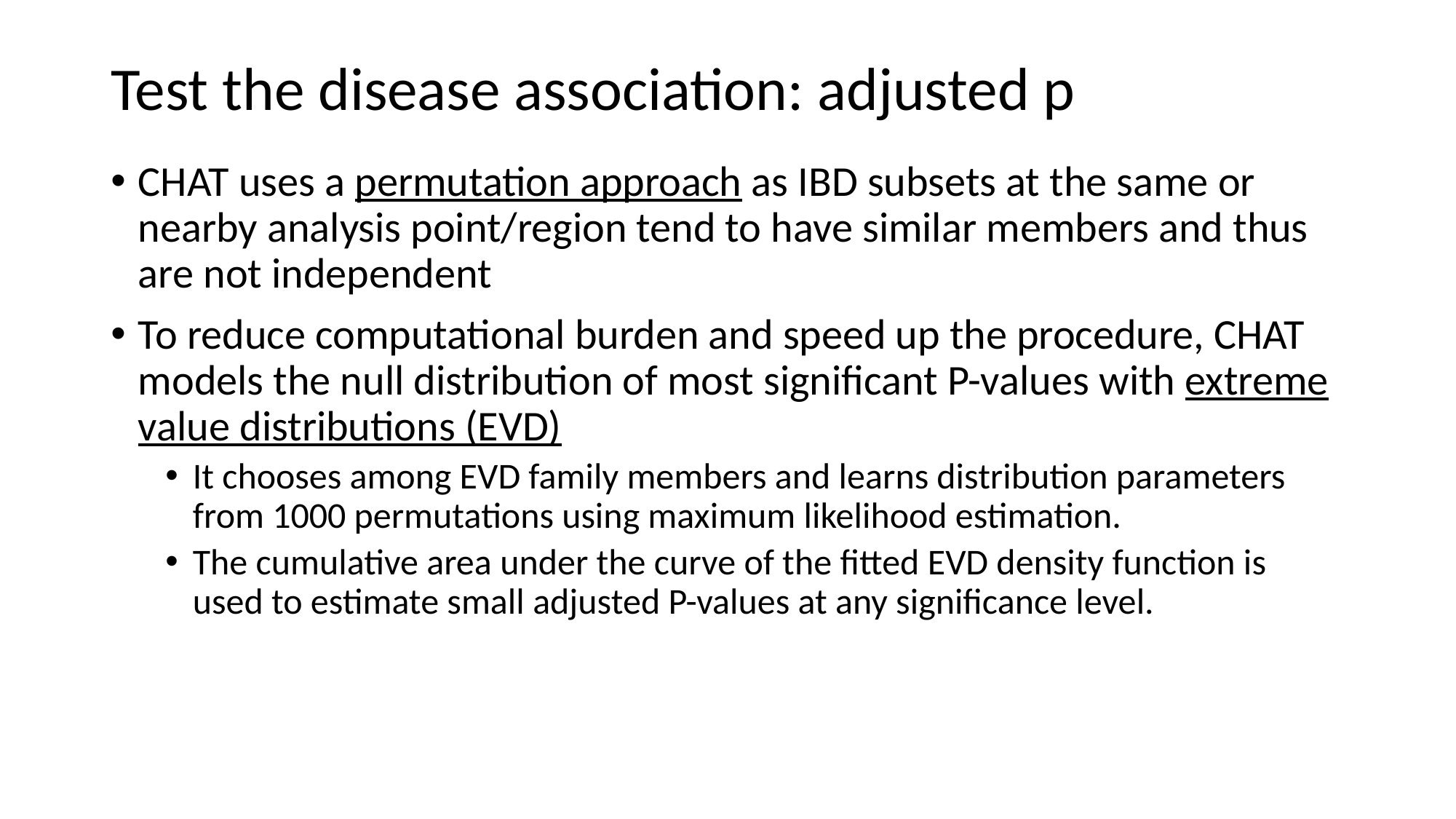

# Test the disease association: adjusted p
CHAT uses a permutation approach as IBD subsets at the same or nearby analysis point/region tend to have similar members and thus are not independent
To reduce computational burden and speed up the procedure, CHAT models the null distribution of most significant P-values with extreme value distributions (EVD)
It chooses among EVD family members and learns distribution parameters from 1000 permutations using maximum likelihood estimation.
The cumulative area under the curve of the fitted EVD density function is used to estimate small adjusted P-values at any significance level.